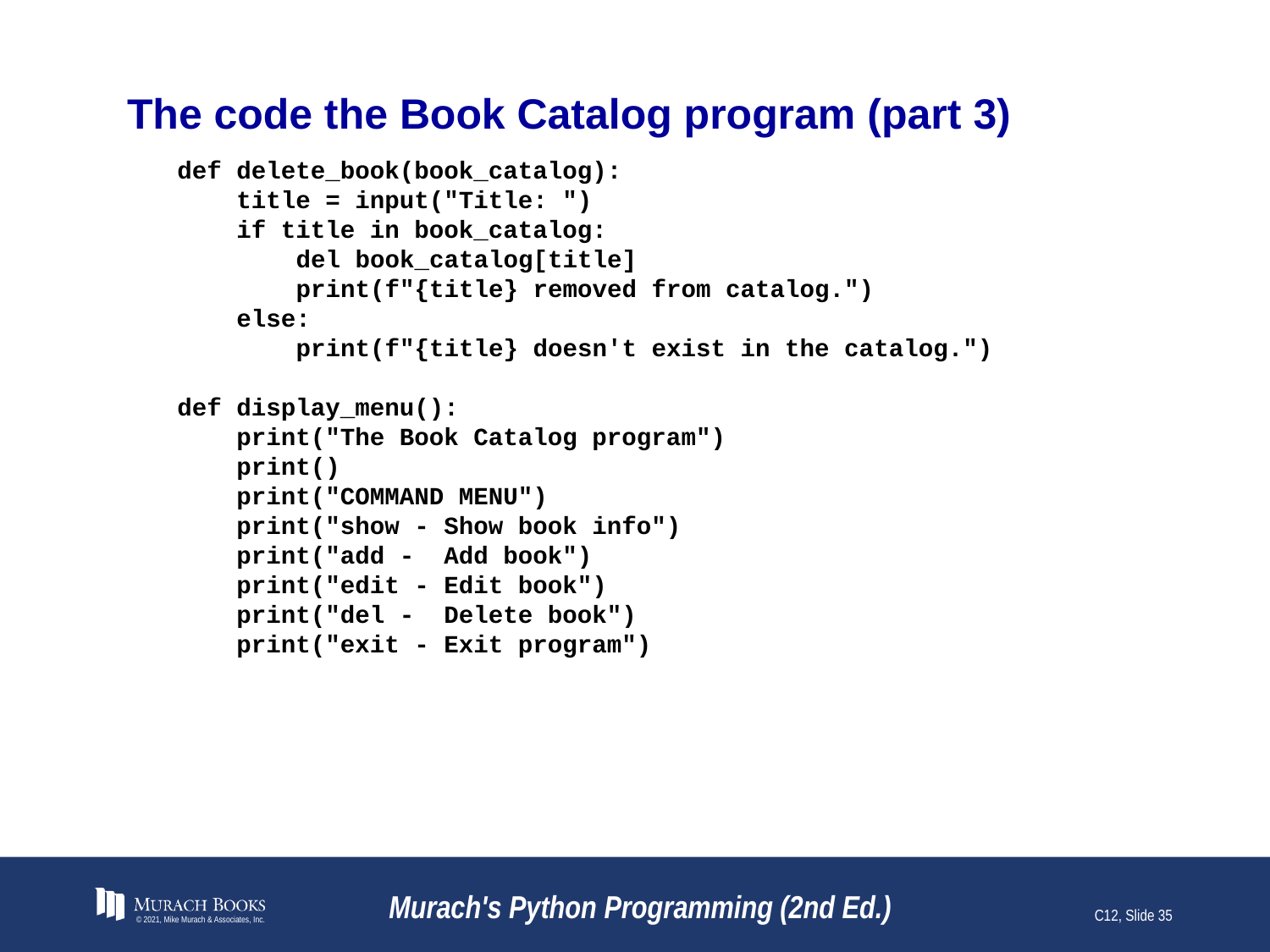

# The code the Book Catalog program (part 3)
def delete_book(book_catalog):
    title = input("Title: ")
    if title in book_catalog:
        del book_catalog[title]
        print(f"{title} removed from catalog.")
    else:
        print(f"{title} doesn't exist in the catalog.")

def display_menu():
    print("The Book Catalog program")
    print()
    print("COMMAND MENU")
    print("show - Show book info")
    print("add -  Add book")
    print("edit - Edit book")
    print("del -  Delete book")
    print("exit - Exit program")

© 2021, Mike Murach & Associates, Inc.
Murach's Python Programming (2nd Ed.)

C12, Slide 35